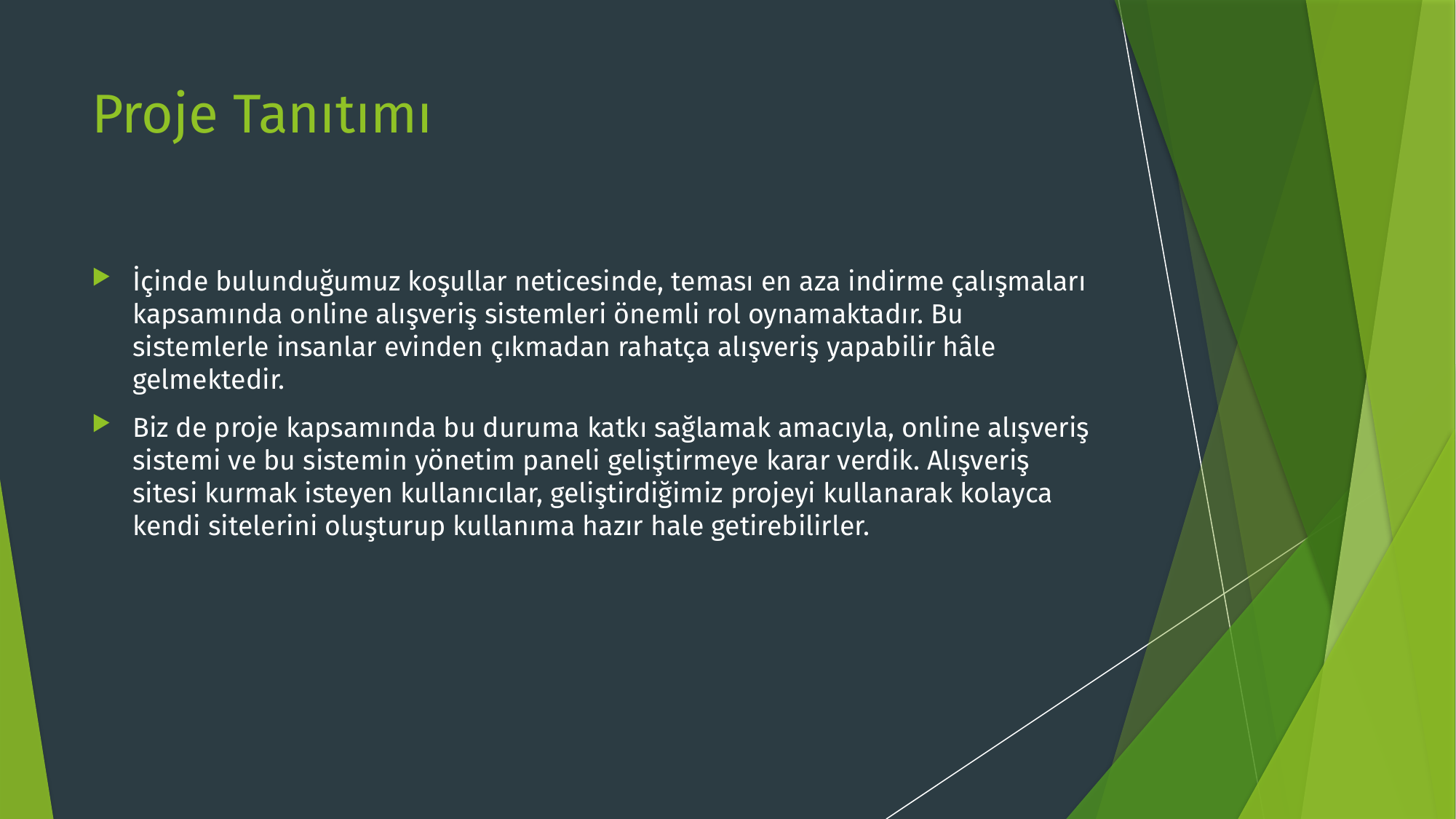

# Proje Tanıtımı
İçinde bulunduğumuz koşullar neticesinde, teması en aza indirme çalışmaları kapsamında online alışveriş sistemleri önemli rol oynamaktadır. Bu sistemlerle insanlar evinden çıkmadan rahatça alışveriş yapabilir hâle gelmektedir.
Biz de proje kapsamında bu duruma katkı sağlamak amacıyla, online alışveriş sistemi ve bu sistemin yönetim paneli geliştirmeye karar verdik. Alışveriş sitesi kurmak isteyen kullanıcılar, geliştirdiğimiz projeyi kullanarak kolayca kendi sitelerini oluşturup kullanıma hazır hale getirebilirler.